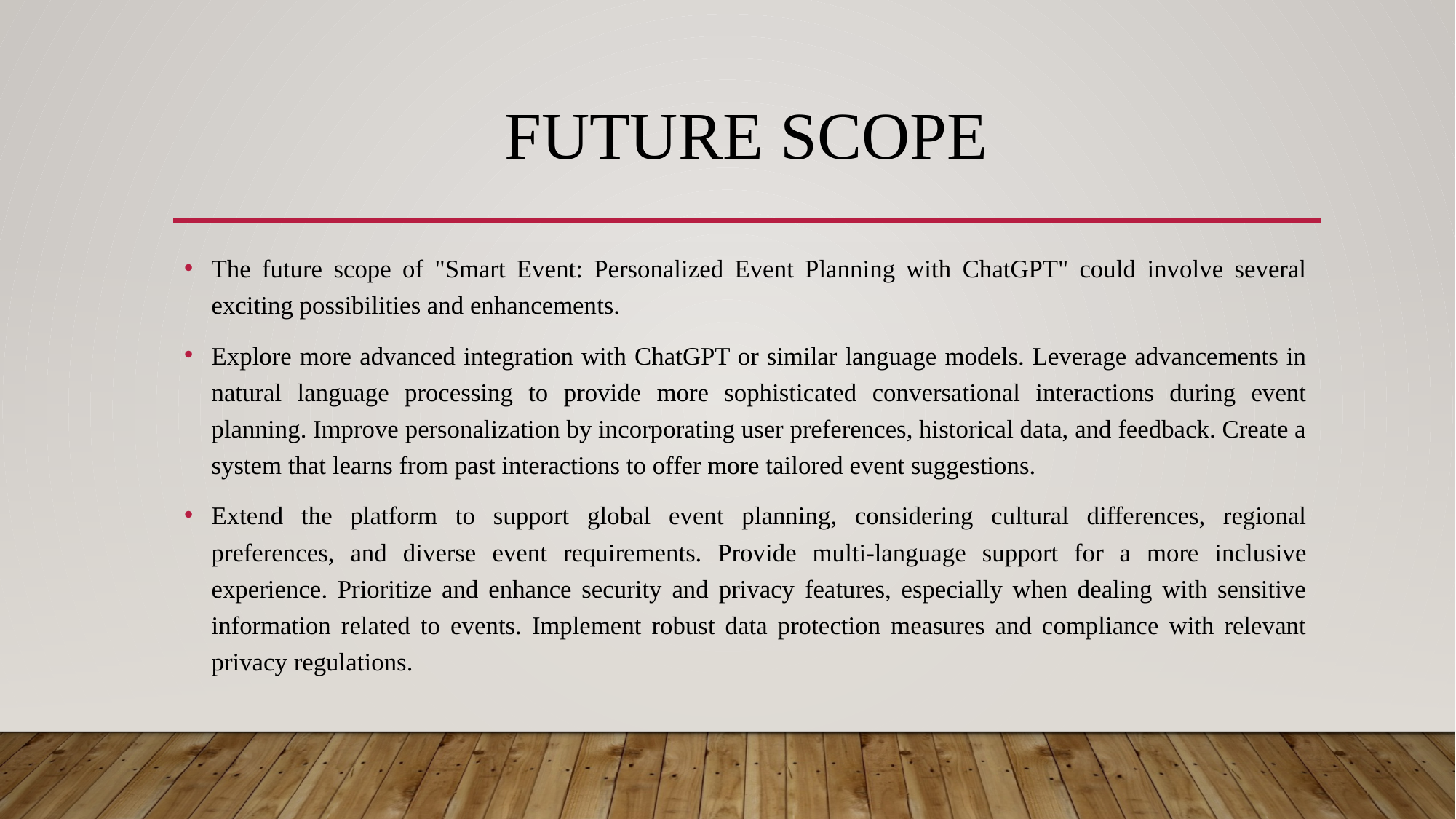

# Future scope
The future scope of "Smart Event: Personalized Event Planning with ChatGPT" could involve several exciting possibilities and enhancements.
Explore more advanced integration with ChatGPT or similar language models. Leverage advancements in natural language processing to provide more sophisticated conversational interactions during event planning. Improve personalization by incorporating user preferences, historical data, and feedback. Create a system that learns from past interactions to offer more tailored event suggestions.
Extend the platform to support global event planning, considering cultural differences, regional preferences, and diverse event requirements. Provide multi-language support for a more inclusive experience. Prioritize and enhance security and privacy features, especially when dealing with sensitive information related to events. Implement robust data protection measures and compliance with relevant privacy regulations.